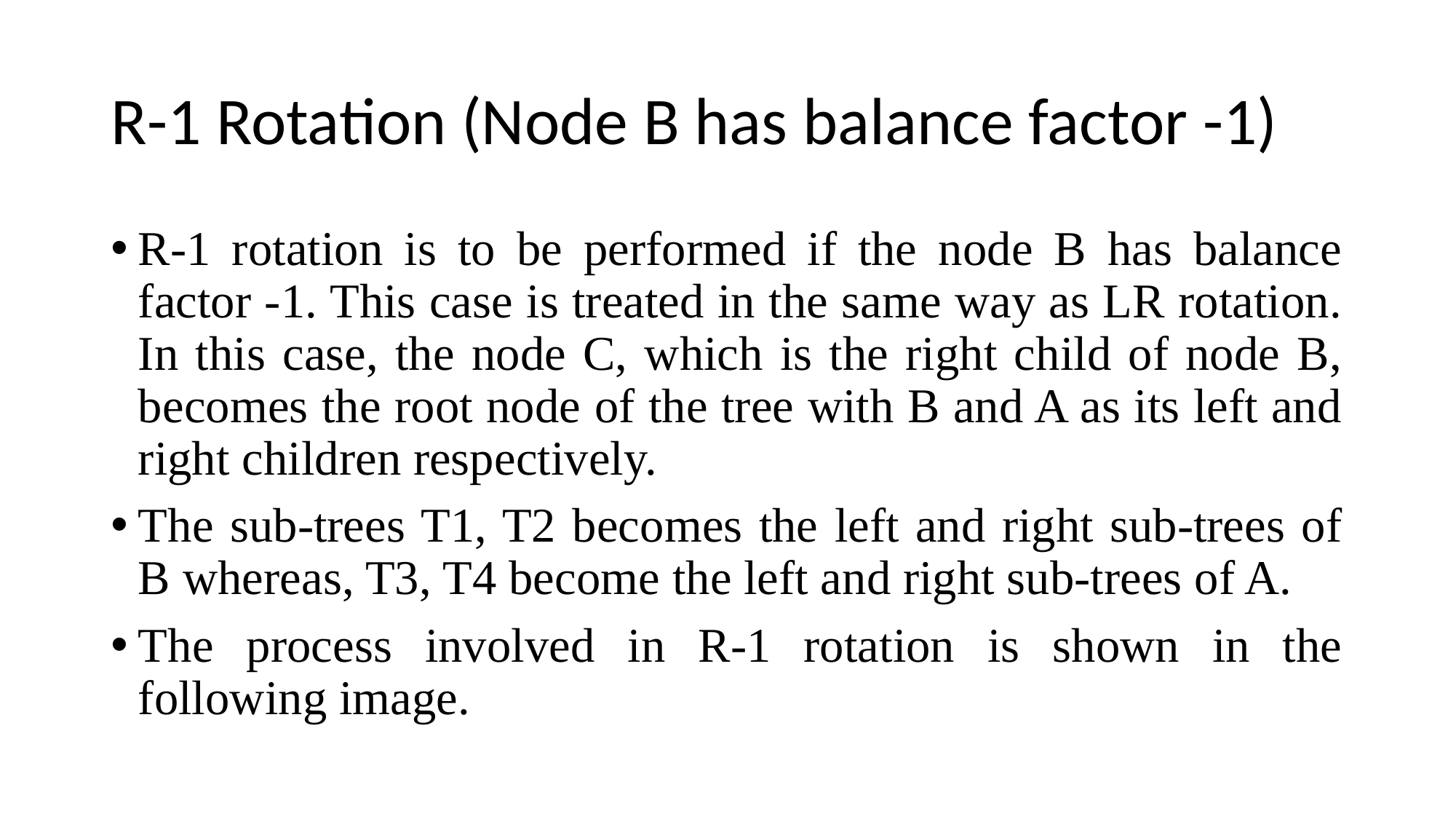

# R-1 Rotation (Node B has balance factor -1)
R-1 rotation is to be performed if the node B has balance factor -1. This case is treated in the same way as LR rotation. In this case, the node C, which is the right child of node B, becomes the root node of the tree with B and A as its left and right children respectively.
The sub-trees T1, T2 becomes the left and right sub-trees of B whereas, T3, T4 become the left and right sub-trees of A.
The process involved in R-1 rotation is shown in the following image.